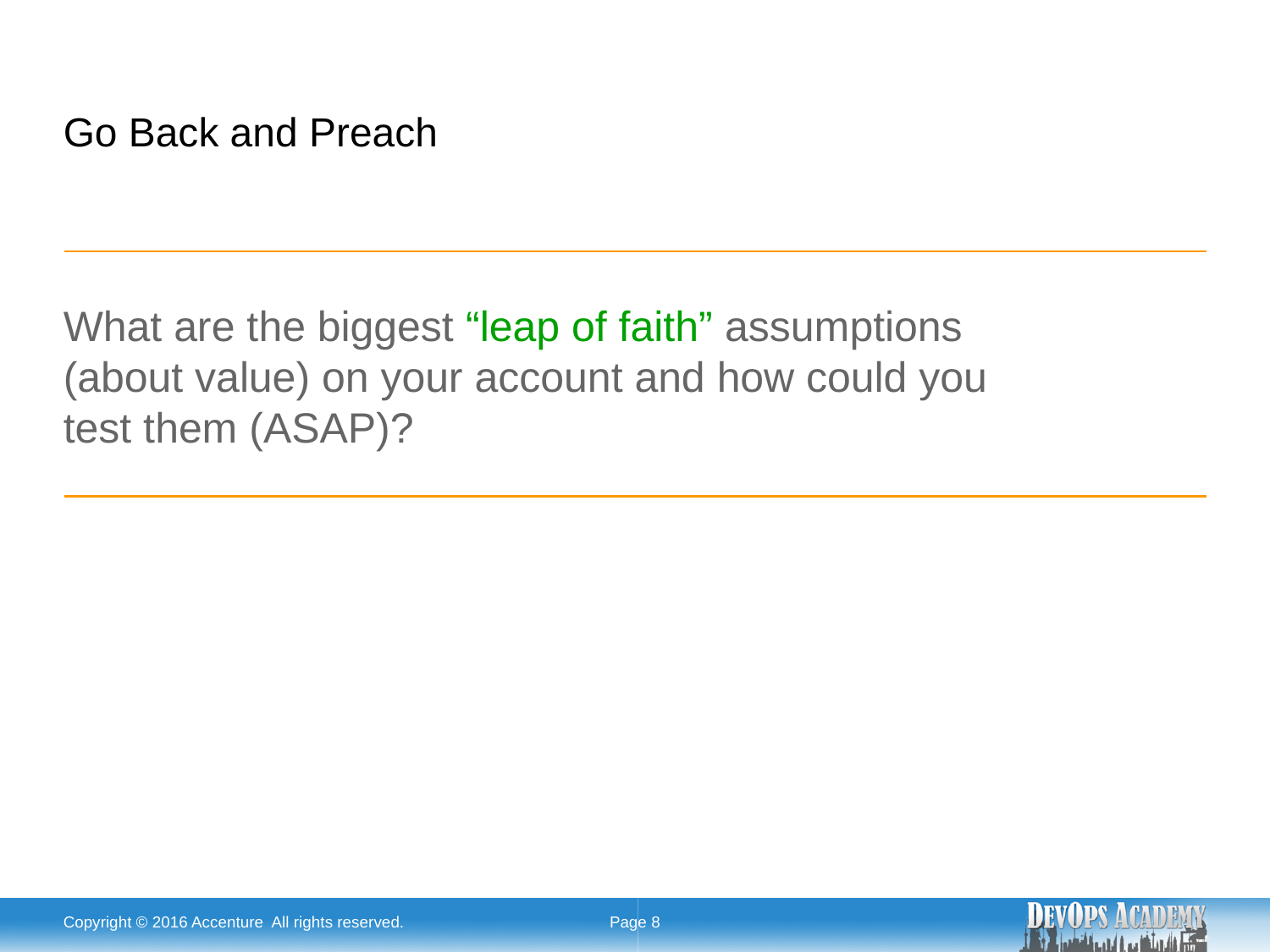

# Go Back and Preach
What are the biggest “leap of faith” assumptions
(about value) on your account and how could you
test them (ASAP)?
Copyright © 2016 Accenture  All rights reserved.
Page 8